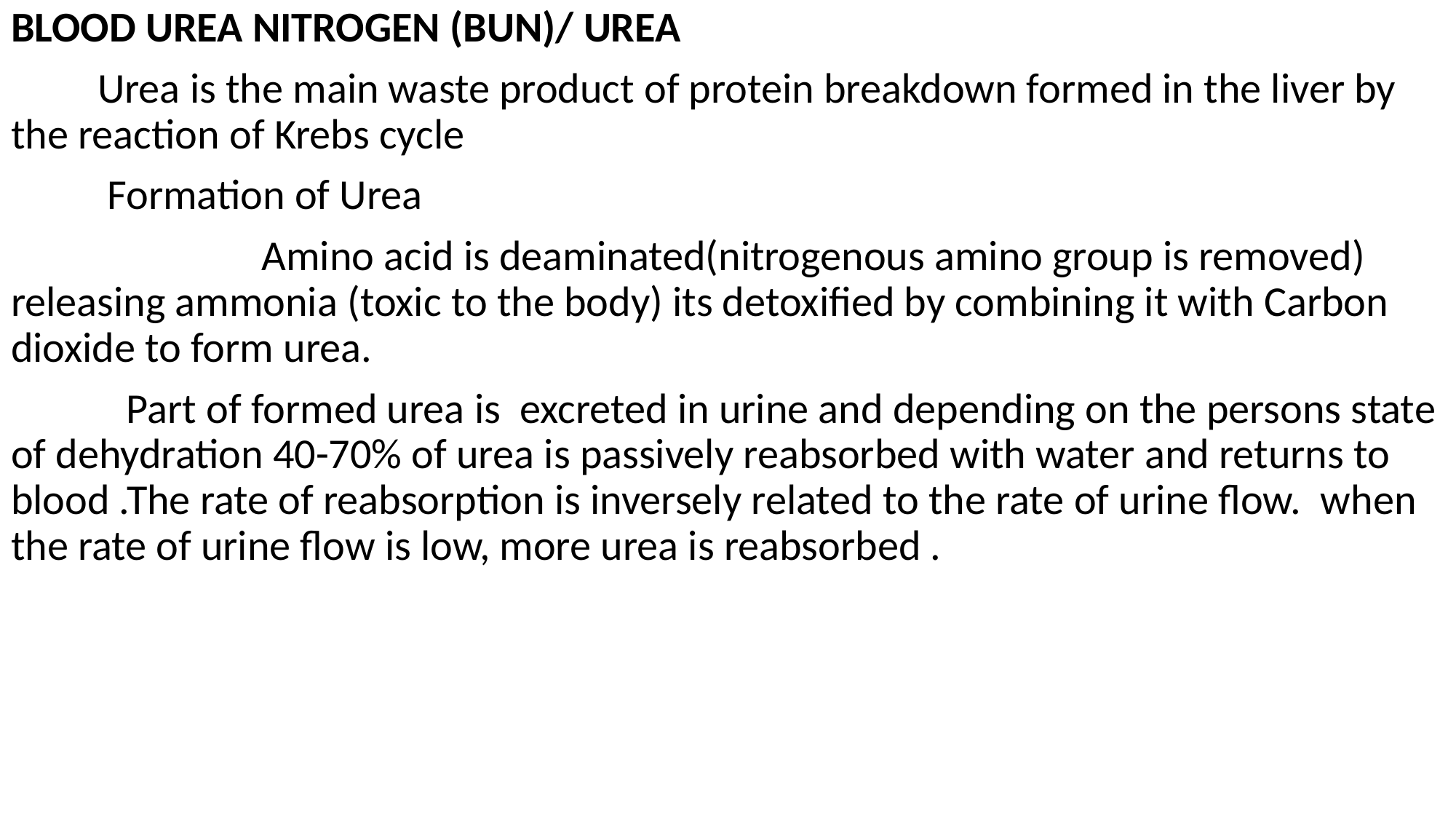

BLOOD UREA NITROGEN (BUN)/ UREA
         Urea is the main waste product of protein breakdown formed in the liver by the reaction of Krebs cycle
          Formation of Urea
                          Amino acid is deaminated(nitrogenous amino group is removed) releasing ammonia (toxic to the body) its detoxified by combining it with Carbon dioxide to form urea.
            Part of formed urea is  excreted in urine and depending on the persons state of dehydration 40-70% of urea is passively reabsorbed with water and returns to blood .The rate of reabsorption is inversely related to the rate of urine flow.  when the rate of urine flow is low, more urea is reabsorbed .